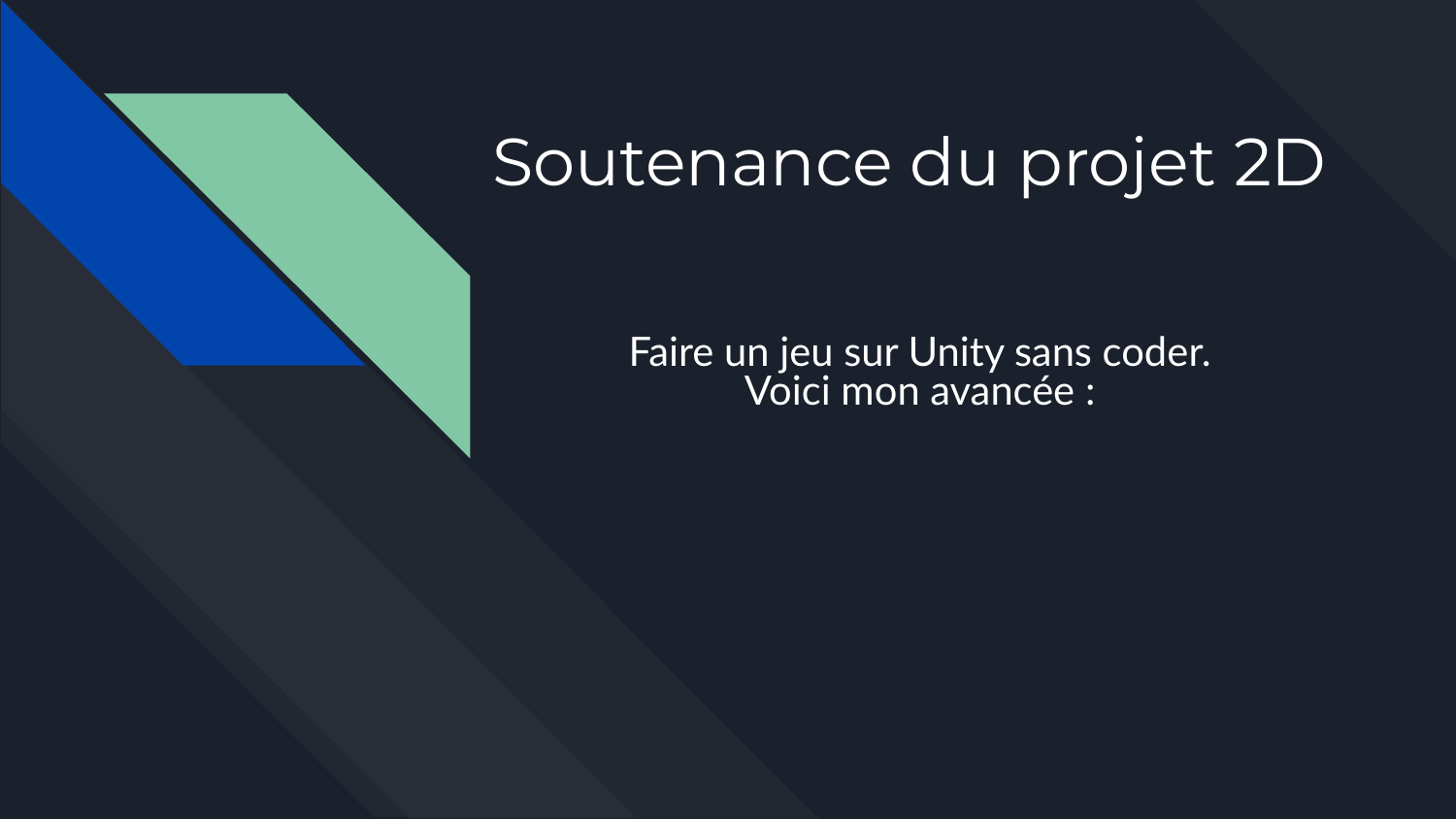

# Soutenance du projet 2D
Faire un jeu sur Unity sans coder.
Voici mon avancée :